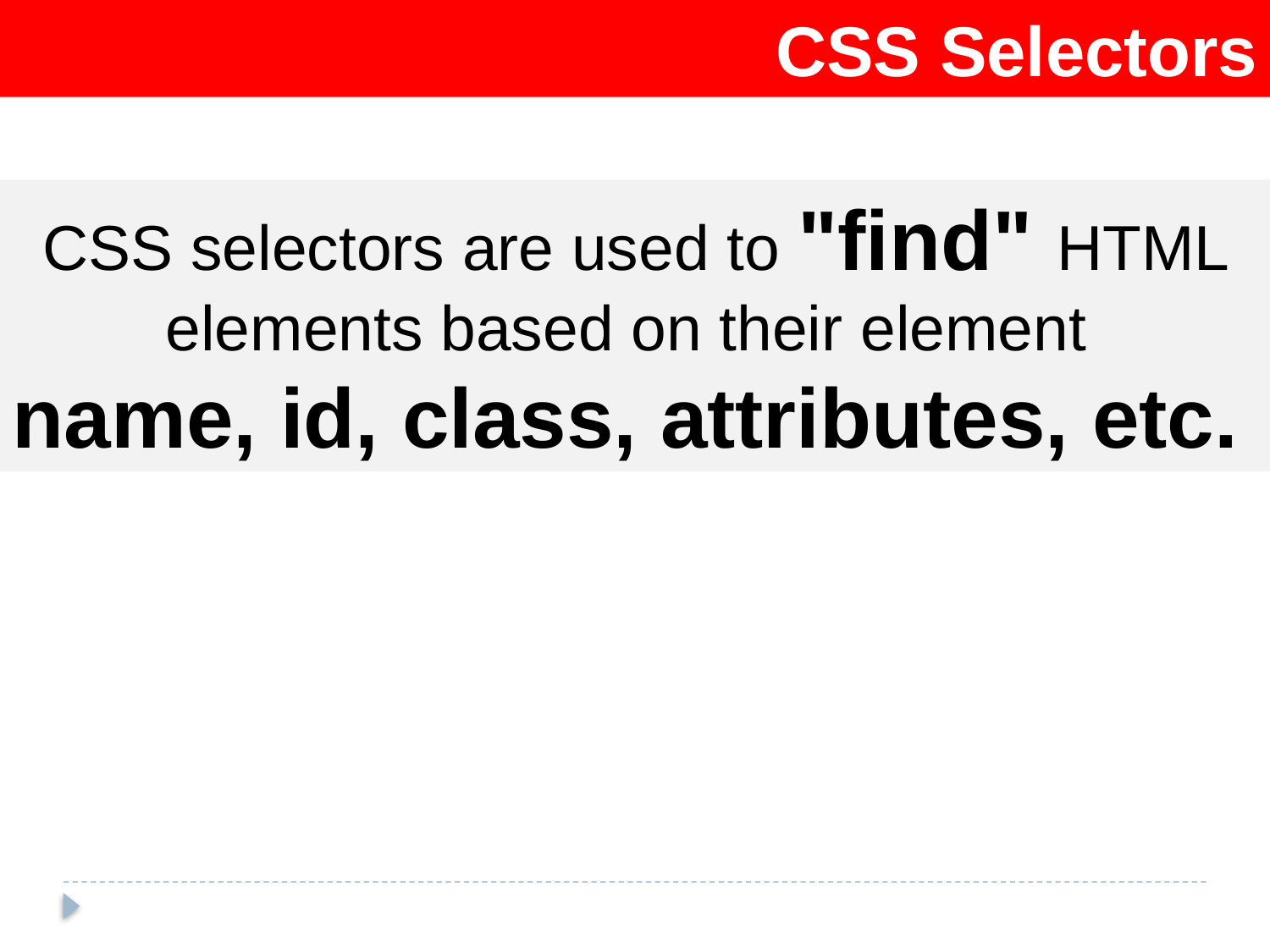

CSS Selectors
CSS selectors are used to "find" HTML elements based on their element
name, id, class, attributes, etc.